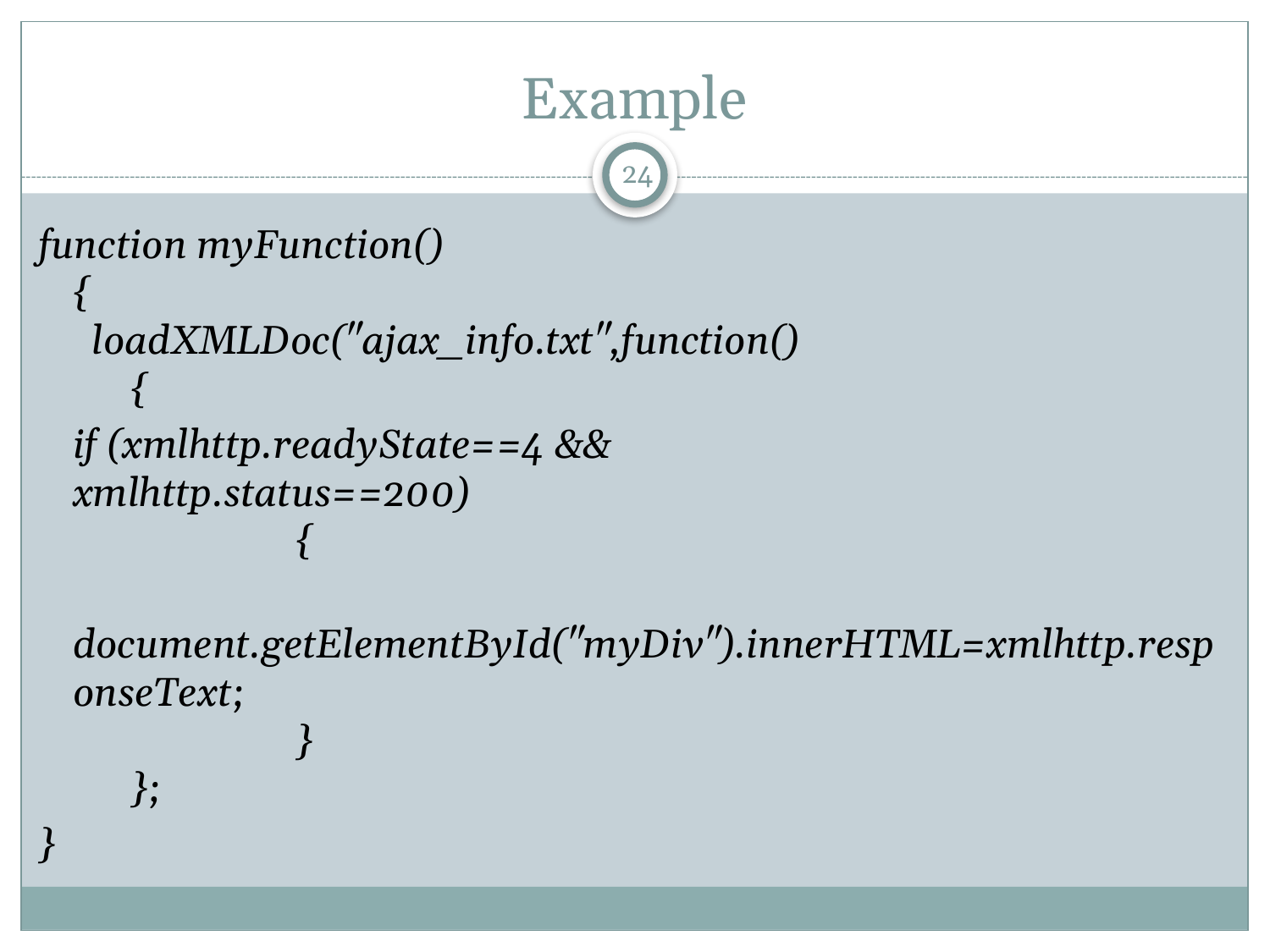

# Example
24
function myFunction()
{
  loadXMLDoc("ajax_info.txt",function()
      {
		if (xmlhttp.readyState==4 && 					                       xmlhttp.status==200)
                       {
				   	document.getElementById("myDiv").innerHTML=xmlhttp.responseText;
                       }
      };
}